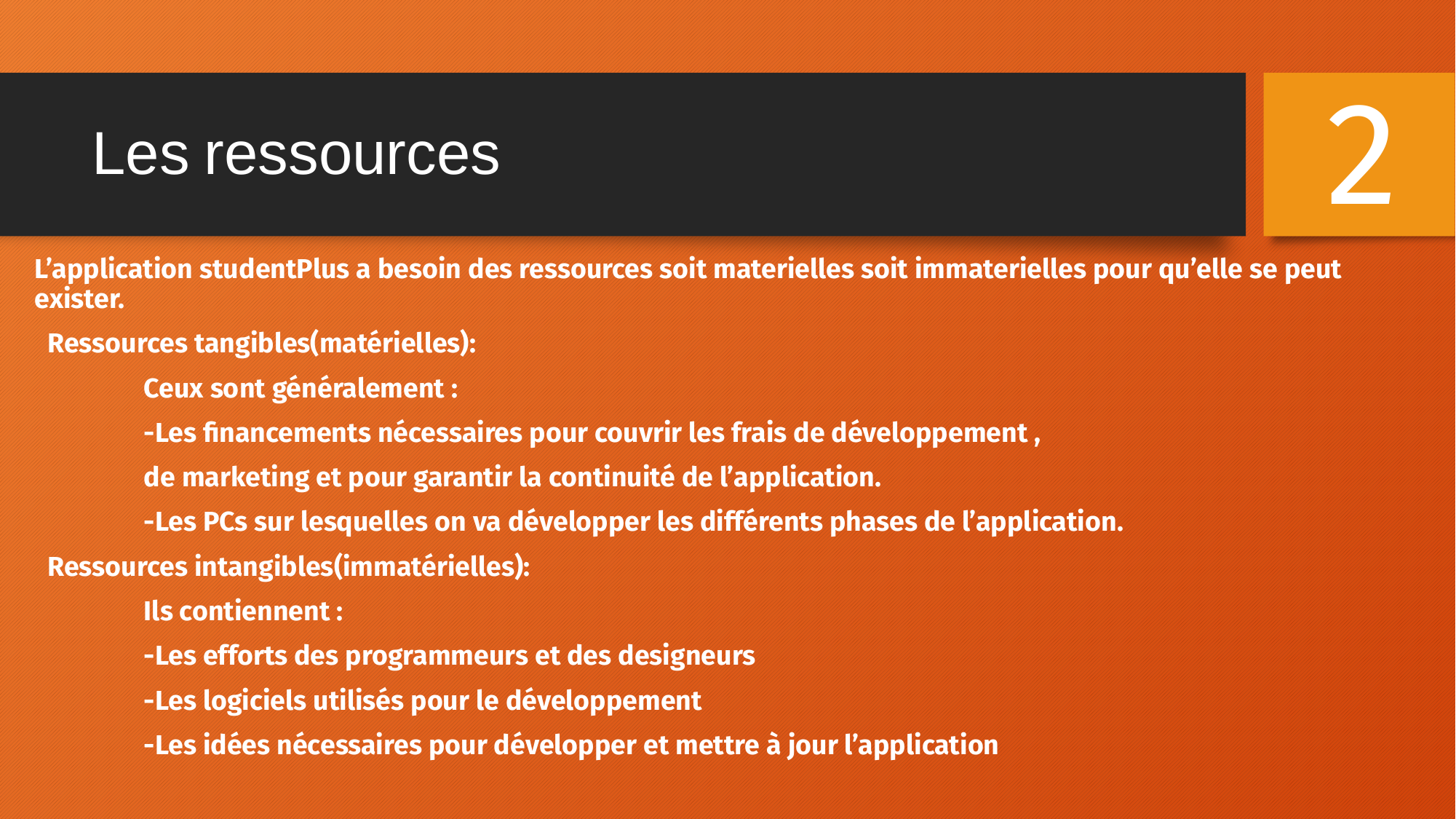

2
# Les ressources
L’application studentPlus a besoin des ressources soit materielles soit immaterielles pour qu’elle se peut exister.
  Ressources tangibles(matérielles):
	Ceux sont généralement :
	-Les financements nécessaires pour couvrir les frais de développement ,
	de marketing et pour garantir la continuité de l’application.
	-Les PCs sur lesquelles on va développer les différents phases de l’application.
  Ressources intangibles(immatérielles):
	Ils contiennent :
	-Les efforts des programmeurs et des designeurs
	-Les logiciels utilisés pour le développement
	-Les idées nécessaires pour développer et mettre à jour l’application